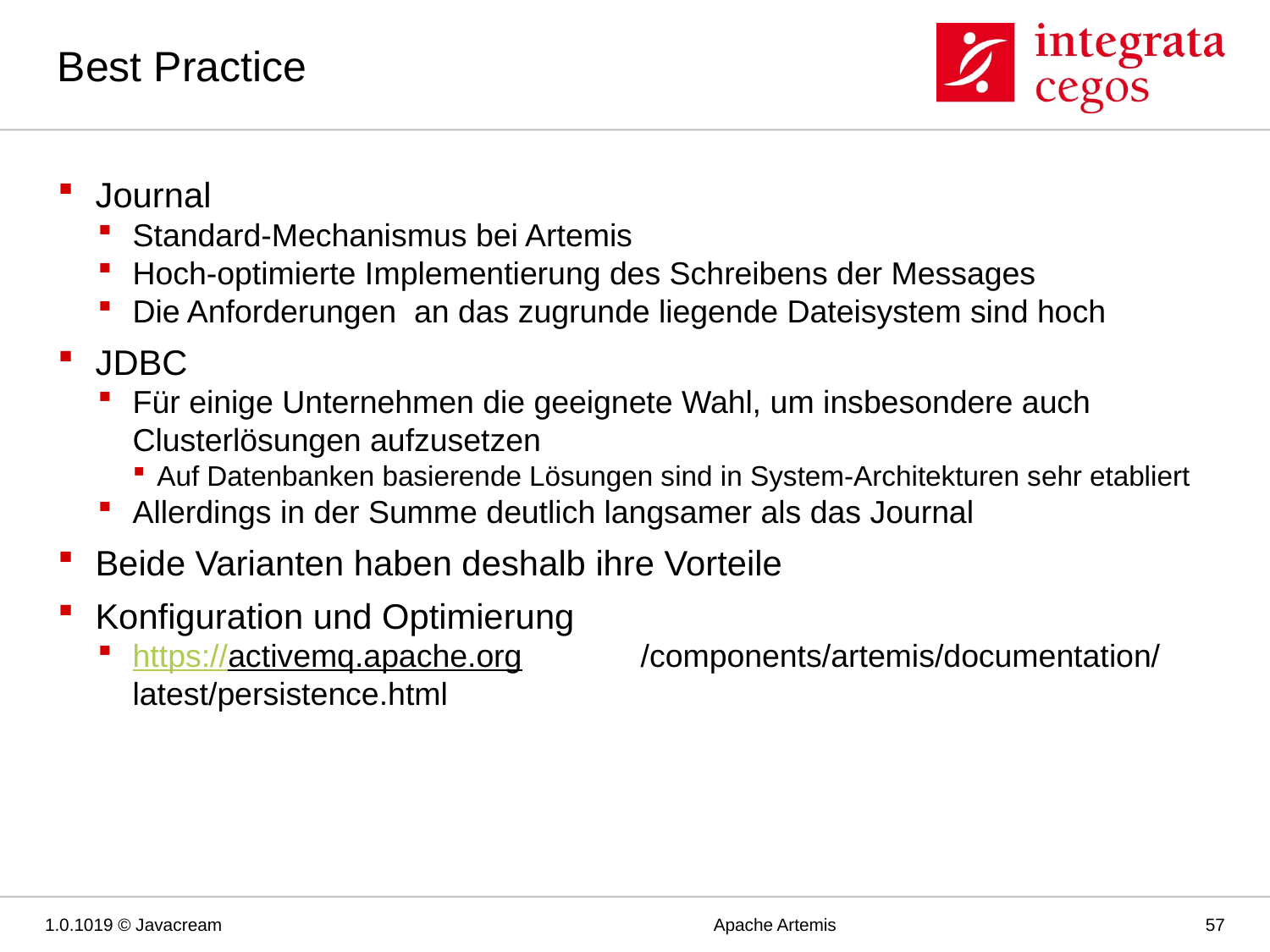

# Best Practice
Journal
Standard-Mechanismus bei Artemis
Hoch-optimierte Implementierung des Schreibens der Messages
Die Anforderungen  an das zugrunde liegende Dateisystem sind hoch
JDBC
Für einige Unternehmen die geeignete Wahl, um insbesondere auch Clusterlösungen aufzusetzen
Auf Datenbanken basierende Lösungen sind in System-Architekturen sehr etabliert
Allerdings in der Summe deutlich langsamer als das Journal
Beide Varianten haben deshalb ihre Vorteile
Konfiguration und Optimierung
https://activemq.apache.org	/components/artemis/documentation/latest/persistence.html
1.0.1019 © Javacream
Apache Artemis
57